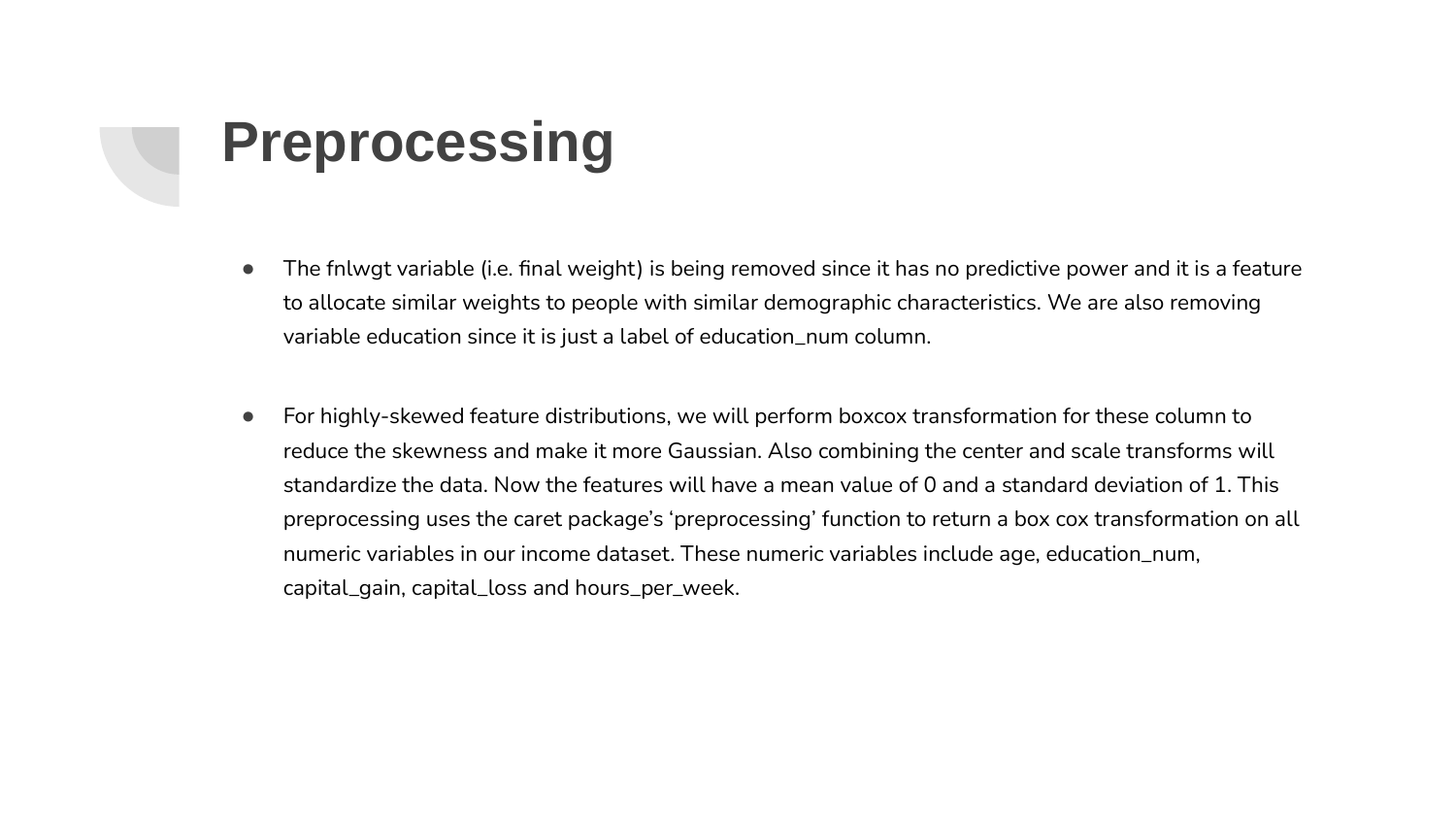

# Preprocessing

The fnlwgt variable (i.e. final weight) is being removed since it has no predictive power and it is a feature to allocate similar weights to people with similar demographic characteristics. We are also removing variable education since it is just a label of education_num column.

For highly-skewed feature distributions, we will perform boxcox transformation for these column to reduce the skewness and make it more Gaussian. Also combining the center and scale transforms will standardize the data. Now the features will have a mean value of 0 and a standard deviation of 1. This preprocessing uses the caret package’s ‘preprocessing’ function to return a box cox transformation on all numeric variables in our income dataset. These numeric variables include age, education_num, capital_gain, capital_loss and hours_per_week.